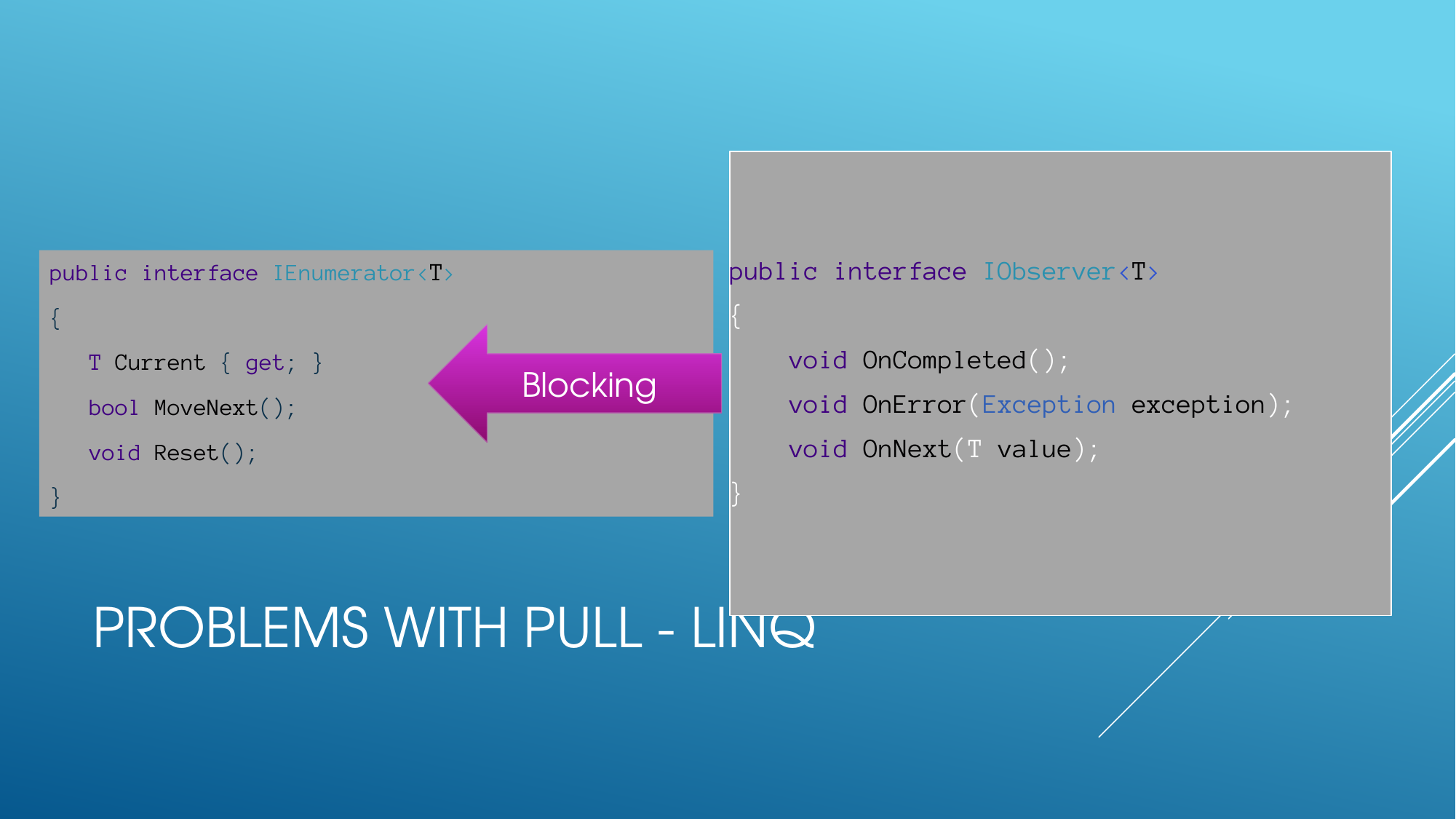

public interface IEnumerator<T>
{
   T Current { get; }
   bool MoveNext();
   void Reset();
}
public interface IObserver<T>
{
    void OnCompleted();
    void OnError(Exception exception);
    void OnNext(T value);
}
Blocking
# Problems with Pull - LINQ